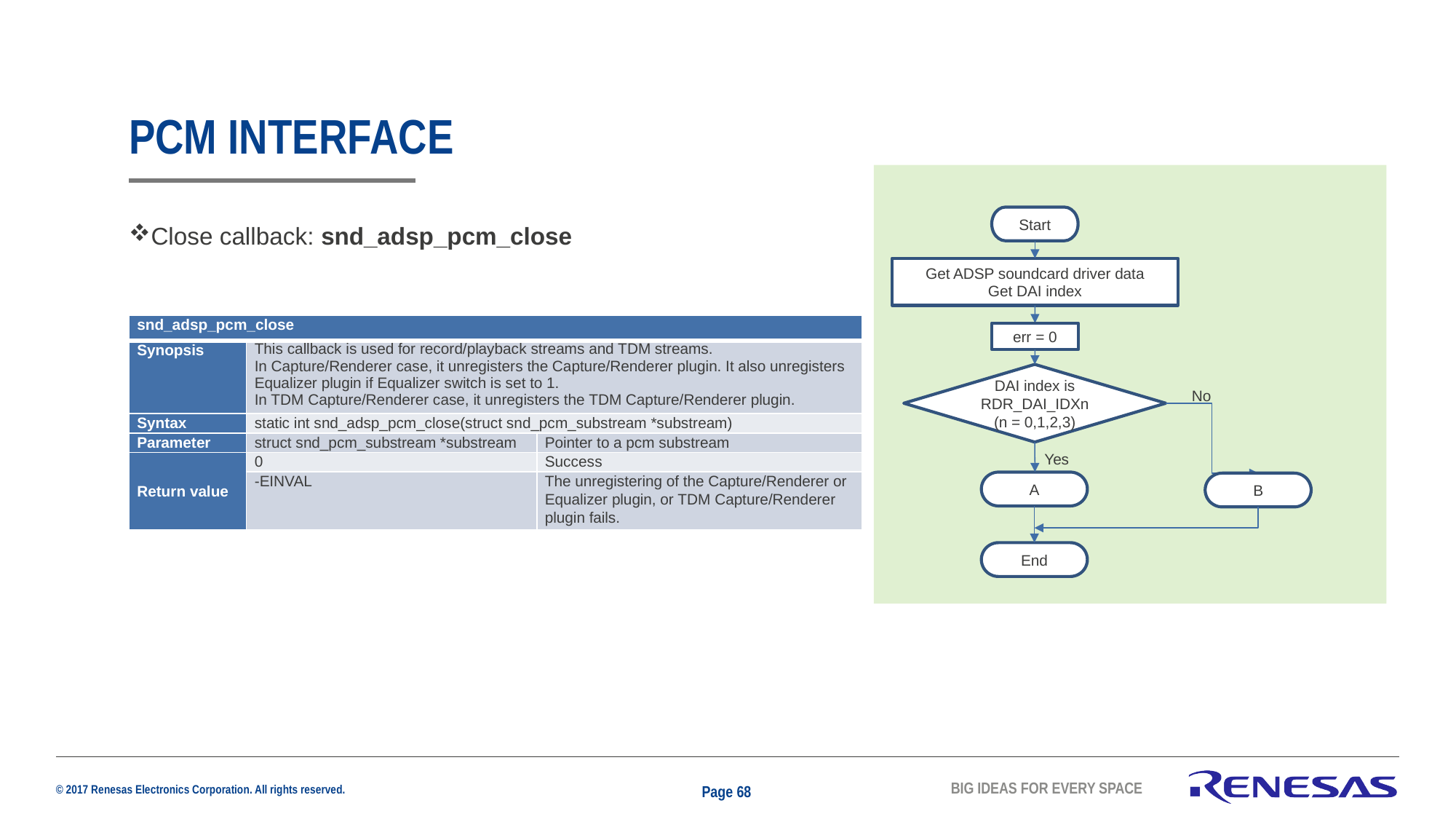

# PCM INTERFACE

Start
Get ADSP soundcard driver data
Get DAI index
err = 0
DAI index is RDR_DAI_IDXn (n = 0,1,2,3)
No
Yes
A
B
End
Close callback: snd_adsp_pcm_close
| snd\_adsp\_pcm\_close |  |  |
| --- | --- | --- |
| Synopsis | This callback is used for record/playback streams and TDM streams. In Capture/Renderer case, it unregisters the Capture/Renderer plugin. It also unregisters Equalizer plugin if Equalizer switch is set to 1. In TDM Capture/Renderer case, it unregisters the TDM Capture/Renderer plugin. |  |
| Syntax | static int snd\_adsp\_pcm\_close(struct snd\_pcm\_substream \*substream) |  |
| Parameter | struct snd\_pcm\_substream \*substream | Pointer to a pcm substream |
| Return value | 0 | Success |
|  | -EINVAL | The unregistering of the Capture/Renderer or Equalizer plugin, or TDM Capture/Renderer plugin fails. |
Page 68